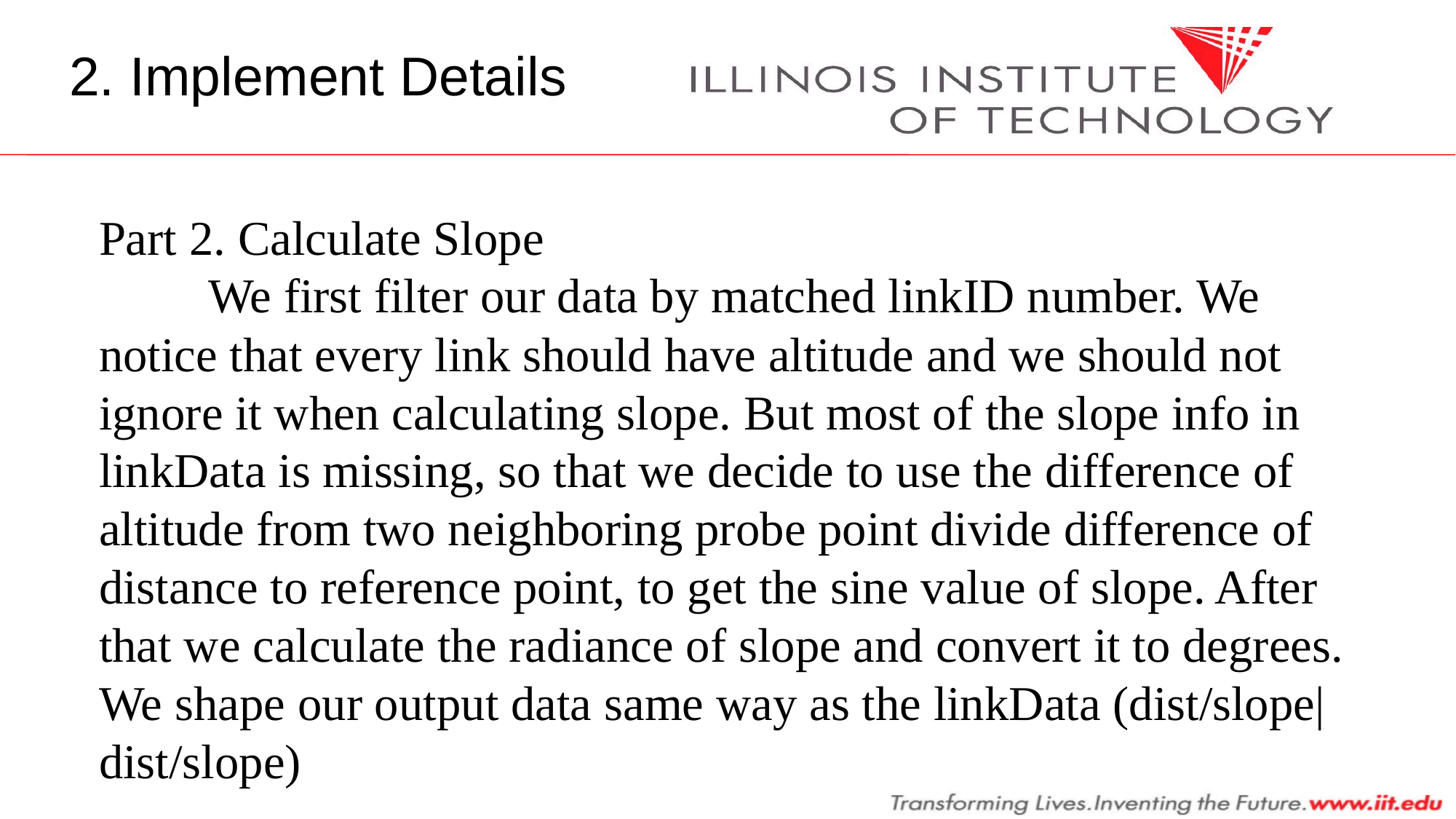

2. Implement Details
Part 2. Calculate Slope
	We first filter our data by matched linkID number. We notice that every link should have altitude and we should not ignore it when calculating slope. But most of the slope info in linkData is missing, so that we decide to use the difference of altitude from two neighboring probe point divide difference of distance to reference point, to get the sine value of slope. After that we calculate the radiance of slope and convert it to degrees. We shape our output data same way as the linkData (dist/slope|dist/slope)